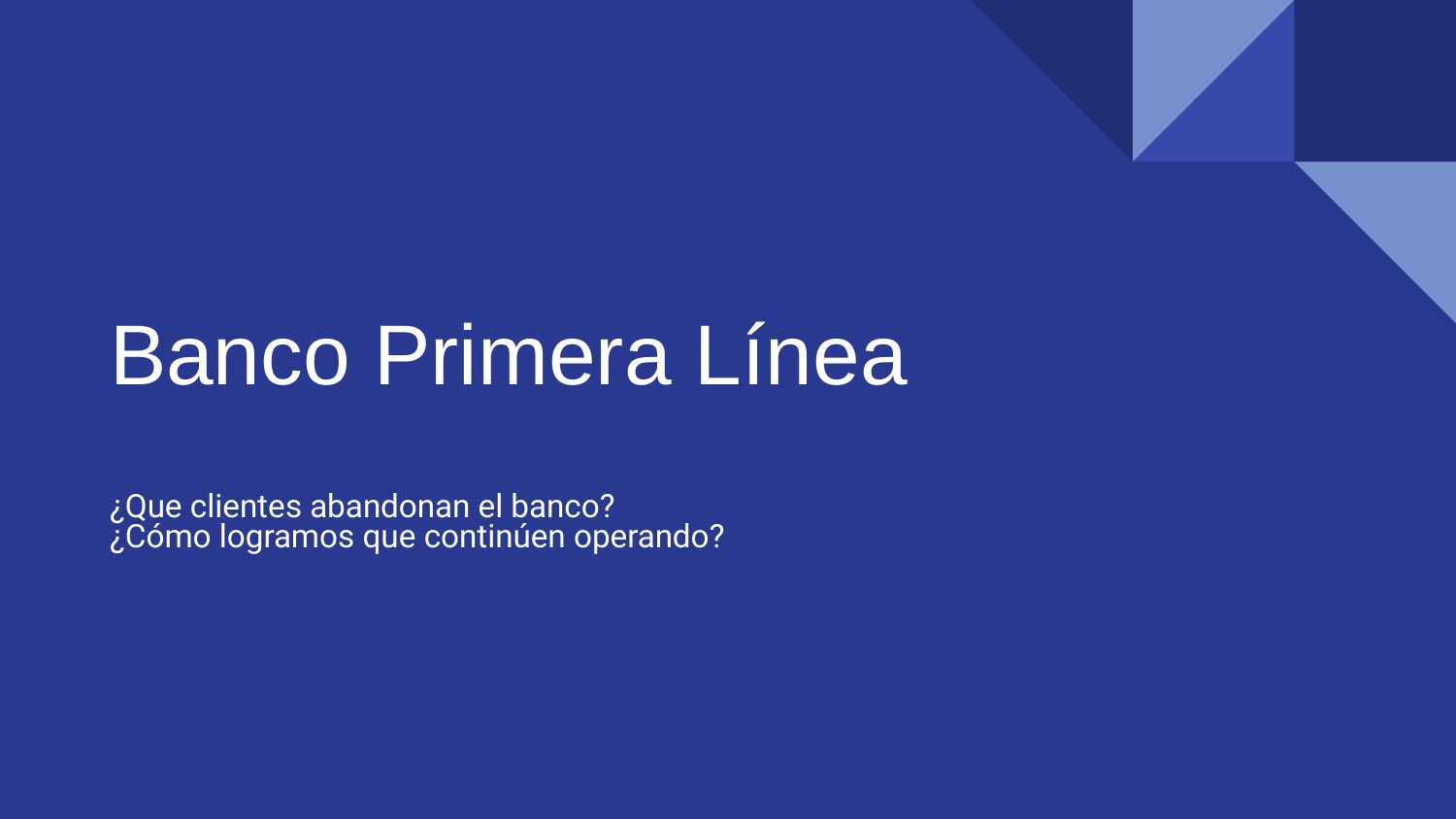

# Banco Primera Línea
¿Que clientes abandonan el banco?
¿Cómo logramos que continúen operando?